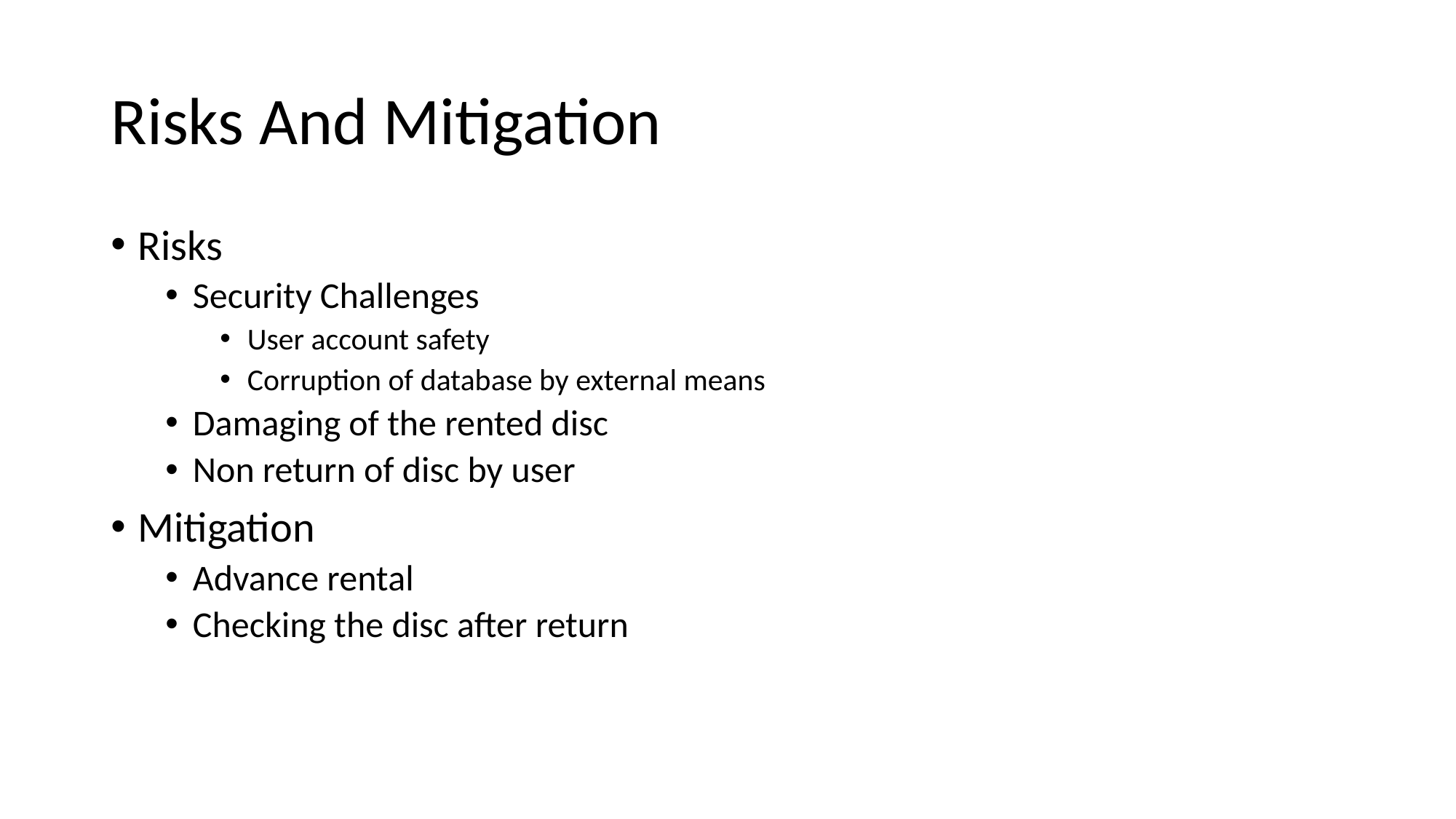

# Risks And Mitigation
Risks
Security Challenges
User account safety
Corruption of database by external means
Damaging of the rented disc
Non return of disc by user
Mitigation
Advance rental
Checking the disc after return